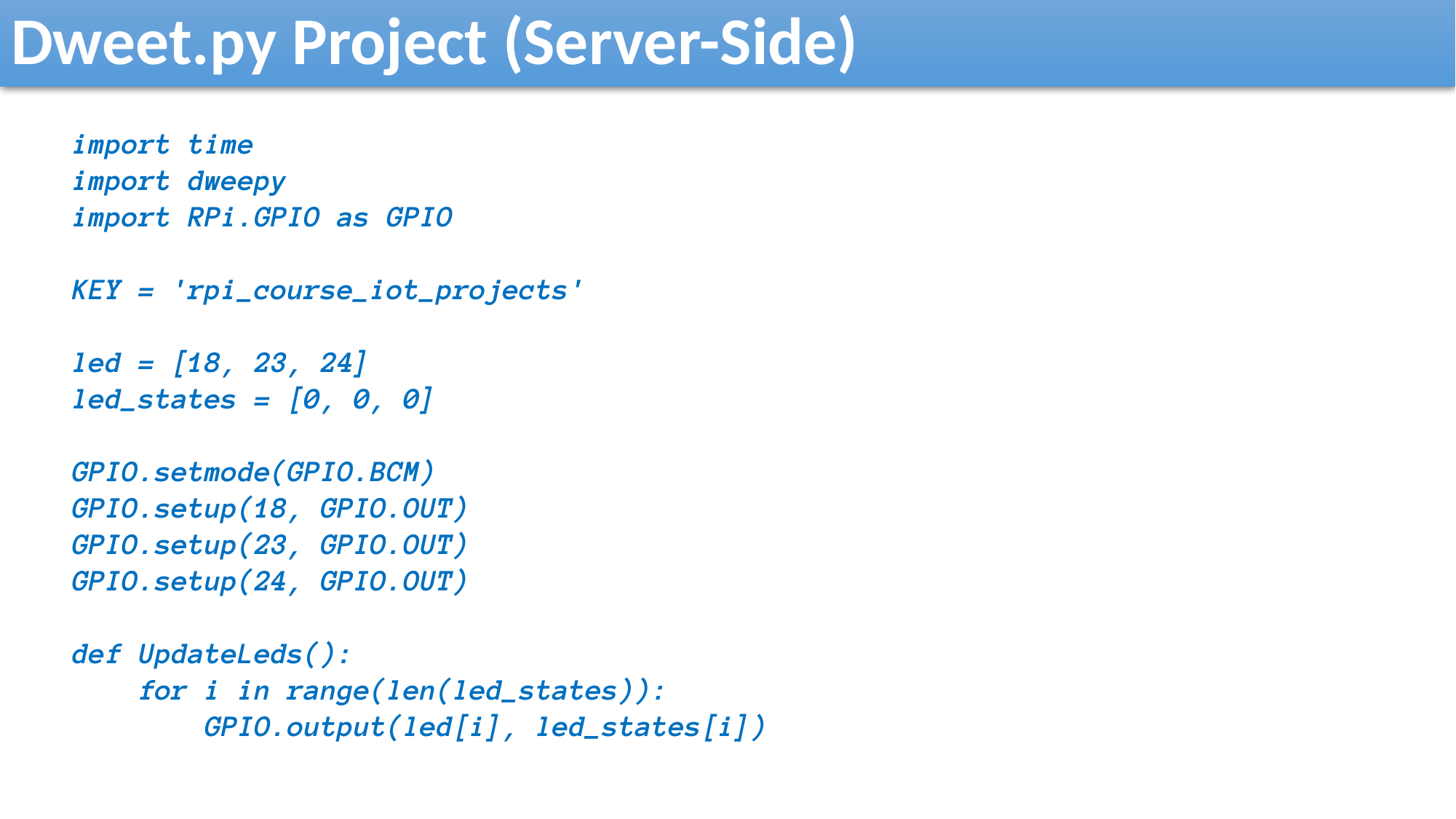

Dweet.py Project (Server-Side)
import time
import dweepy
import RPi.GPIO as GPIO

KEY = 'rpi_course_iot_projects'

led = [18, 23, 24]
led_states = [0, 0, 0]

GPIO.setmode(GPIO.BCM)
GPIO.setup(18, GPIO.OUT)
GPIO.setup(23, GPIO.OUT)
GPIO.setup(24, GPIO.OUT)

def UpdateLeds():
    for i in range(len(led_states)):
        GPIO.output(led[i], led_states[i])